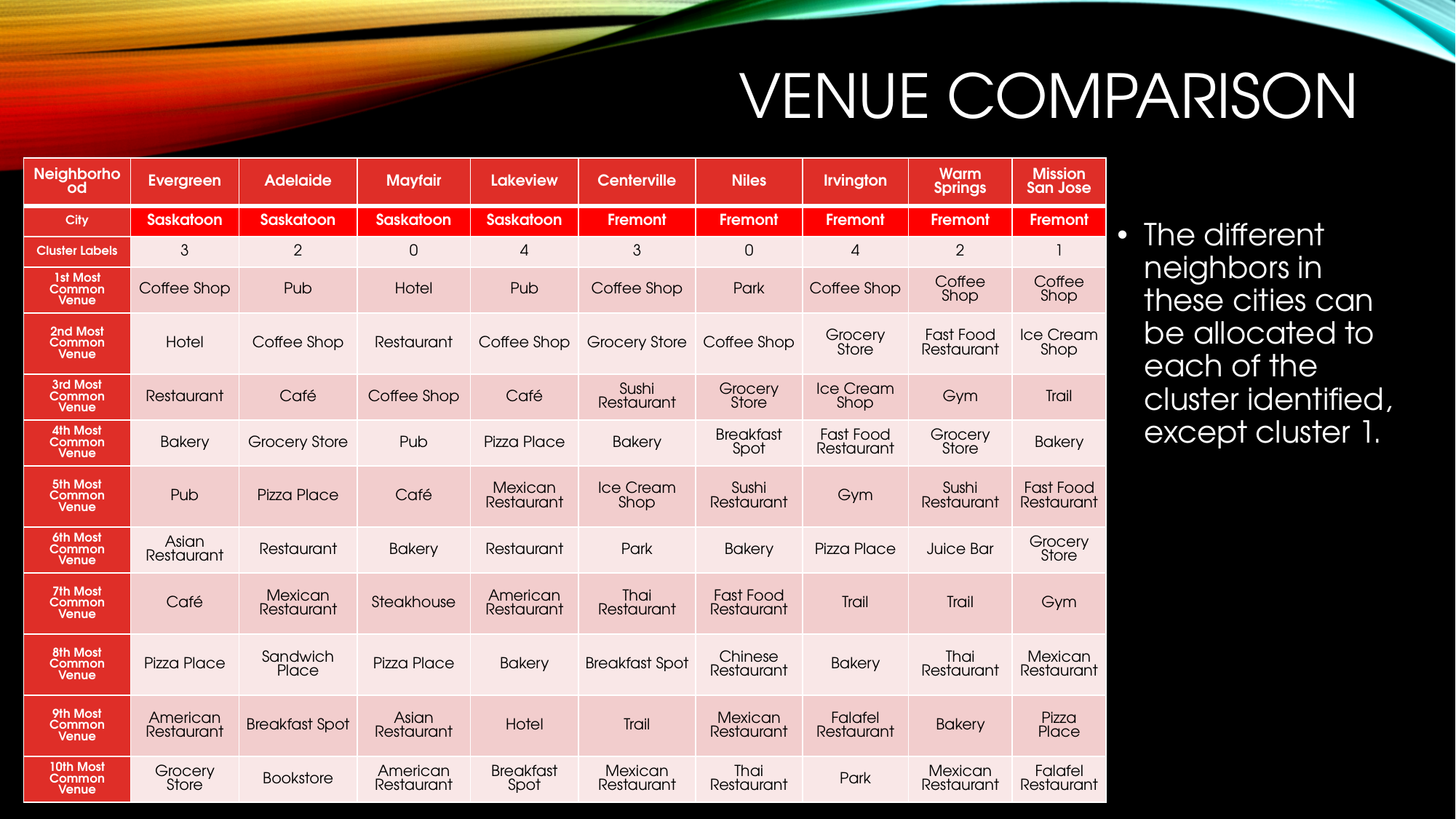

# Venue COMPARISON
| Neighborhood | Evergreen | Adelaide | Mayfair | Lakeview | Centerville | Niles | Irvington | Warm Springs | Mission San Jose |
| --- | --- | --- | --- | --- | --- | --- | --- | --- | --- |
| City | Saskatoon | Saskatoon | Saskatoon | Saskatoon | Fremont | Fremont | Fremont | Fremont | Fremont |
| Cluster Labels | 3 | 2 | 0 | 4 | 3 | 0 | 4 | 2 | 1 |
| 1st Most Common Venue | Coffee Shop | Pub | Hotel | Pub | Coffee Shop | Park | Coffee Shop | Coffee Shop | Coffee Shop |
| 2nd Most Common Venue | Hotel | Coffee Shop | Restaurant | Coffee Shop | Grocery Store | Coffee Shop | Grocery Store | Fast Food Restaurant | Ice Cream Shop |
| 3rd Most Common Venue | Restaurant | Café | Coffee Shop | Café | Sushi Restaurant | Grocery Store | Ice Cream Shop | Gym | Trail |
| 4th Most Common Venue | Bakery | Grocery Store | Pub | Pizza Place | Bakery | Breakfast Spot | Fast Food Restaurant | Grocery Store | Bakery |
| 5th Most Common Venue | Pub | Pizza Place | Café | Mexican Restaurant | Ice Cream Shop | Sushi Restaurant | Gym | Sushi Restaurant | Fast Food Restaurant |
| 6th Most Common Venue | Asian Restaurant | Restaurant | Bakery | Restaurant | Park | Bakery | Pizza Place | Juice Bar | Grocery Store |
| 7th Most Common Venue | Café | Mexican Restaurant | Steakhouse | American Restaurant | Thai Restaurant | Fast Food Restaurant | Trail | Trail | Gym |
| 8th Most Common Venue | Pizza Place | Sandwich Place | Pizza Place | Bakery | Breakfast Spot | Chinese Restaurant | Bakery | Thai Restaurant | Mexican Restaurant |
| 9th Most Common Venue | American Restaurant | Breakfast Spot | Asian Restaurant | Hotel | Trail | Mexican Restaurant | Falafel Restaurant | Bakery | Pizza Place |
| 10th Most Common Venue | Grocery Store | Bookstore | American Restaurant | Breakfast Spot | Mexican Restaurant | Thai Restaurant | Park | Mexican Restaurant | Falafel Restaurant |
The different neighbors in these cities can be allocated to each of the cluster identified, except cluster 1.